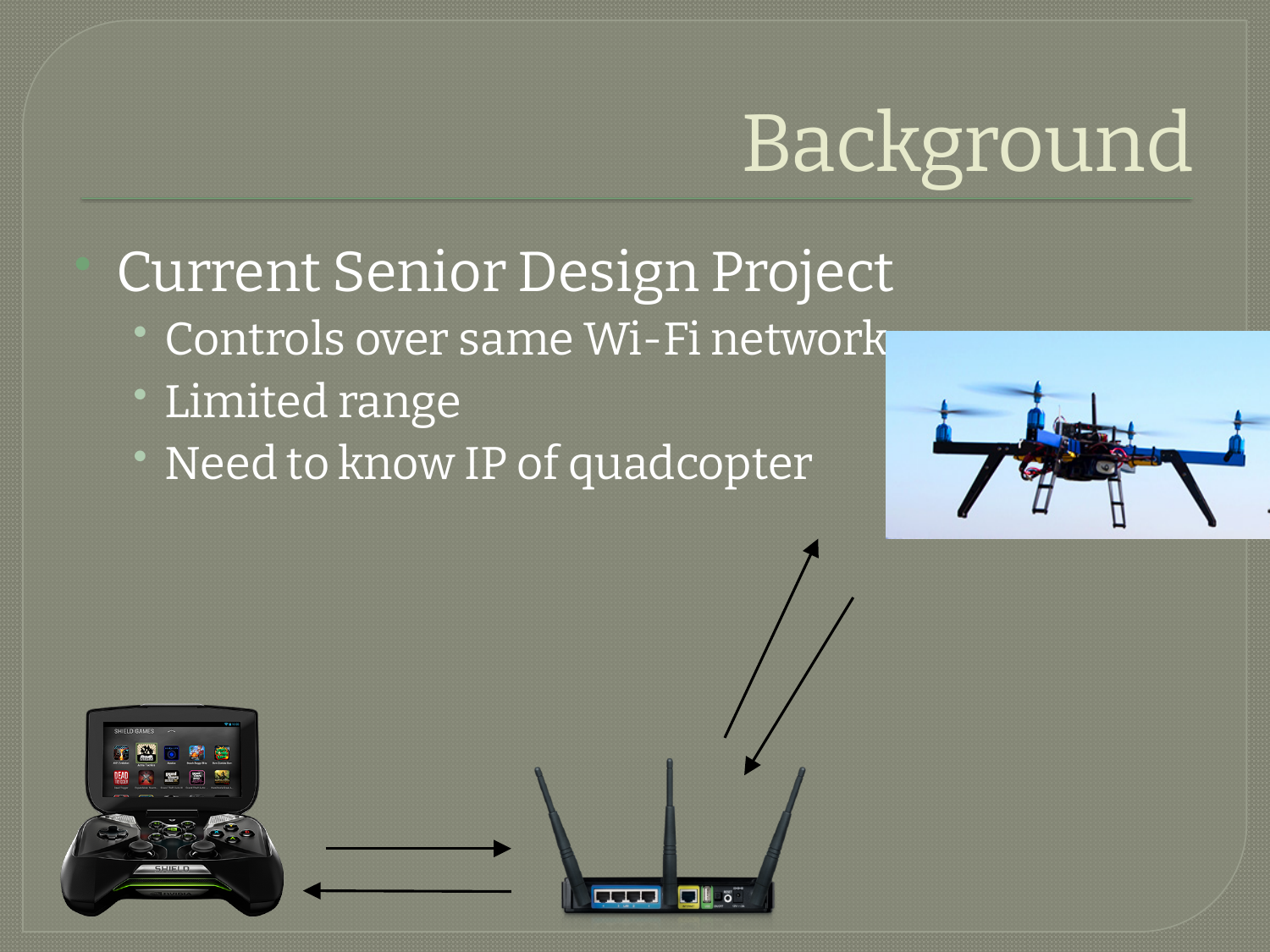

# Background
Current Senior Design Project
Controls over same Wi-Fi network
Limited range
Need to know IP of quadcopter